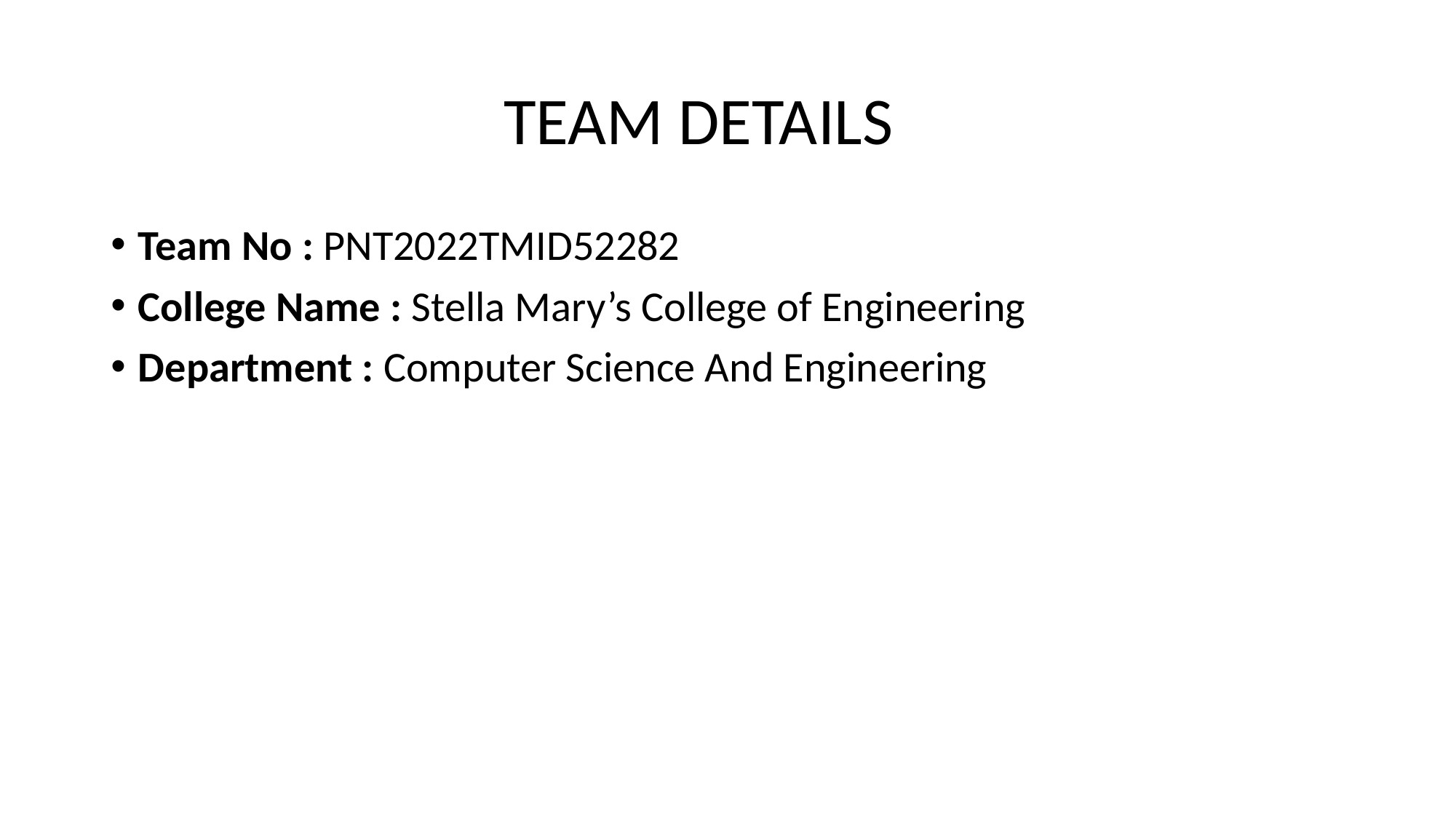

# TEAM DETAILS
Team No : PNT2022TMID52282
College Name : Stella Mary’s College of Engineering
Department : Computer Science And Engineering